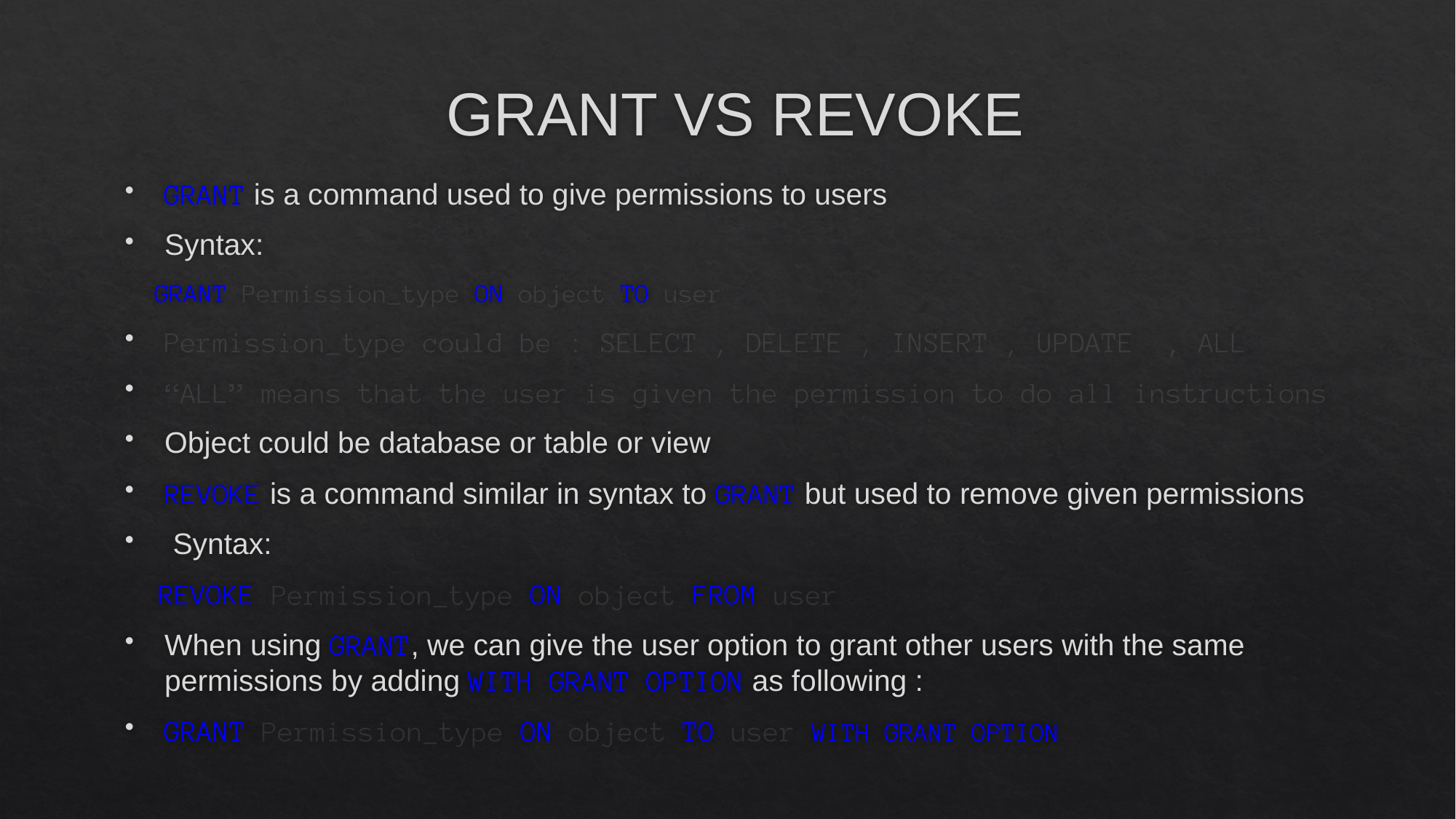

# GRANT VS REVOKE
GRANT is a command used to give permissions to users
Syntax:
  GRANT Permission_type ON object TO user
Permission_type could be : SELECT , DELETE , INSERT , UPDATE  , ALL
“ALL” means that the user is given the permission to do all instructions
Object could be database or table or view
REVOKE is a command similar in syntax to GRANT but used to remove given permissions
 Syntax:
  REVOKE Permission_type ON object FROM user
When using GRANT, we can give the user option to grant other users with the same permissions by adding WITH GRANT OPTION as following :
GRANT Permission_type ON object TO user WITH GRANT OPTION